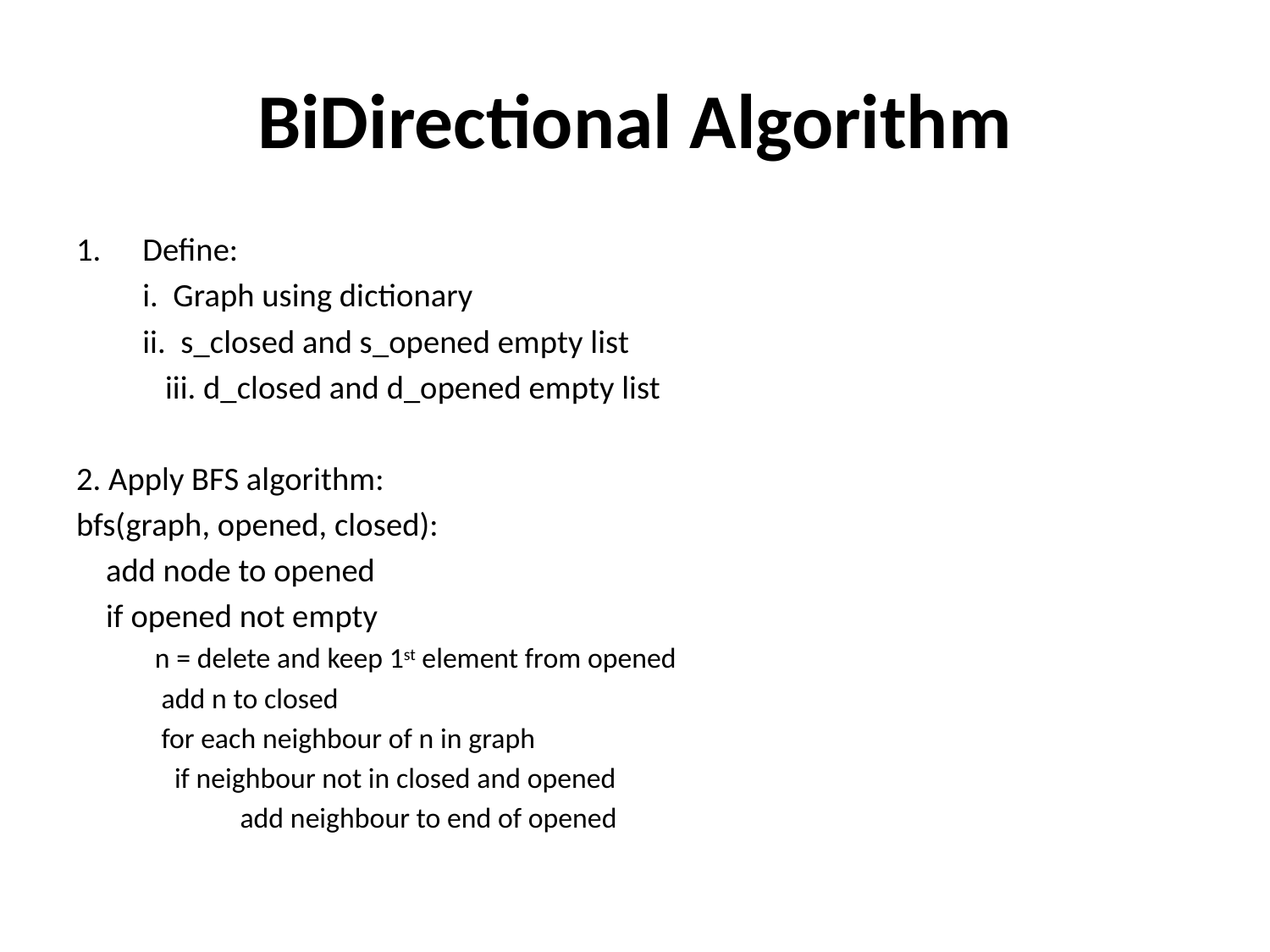

# BiDirectional Algorithm
Define:
	i.  Graph using dictionary
	ii.  s_closed and s_opened empty list
            iii. d_closed and d_opened empty list

2. Apply BFS algorithm:
bfs(graph, opened, closed):
    add node to opened
    if opened not empty
   n = delete and keep 1st element from opened
    add n to closed
    for each neighbour of n in graph
      if neighbour not in closed and opened
                add neighbour to end of opened